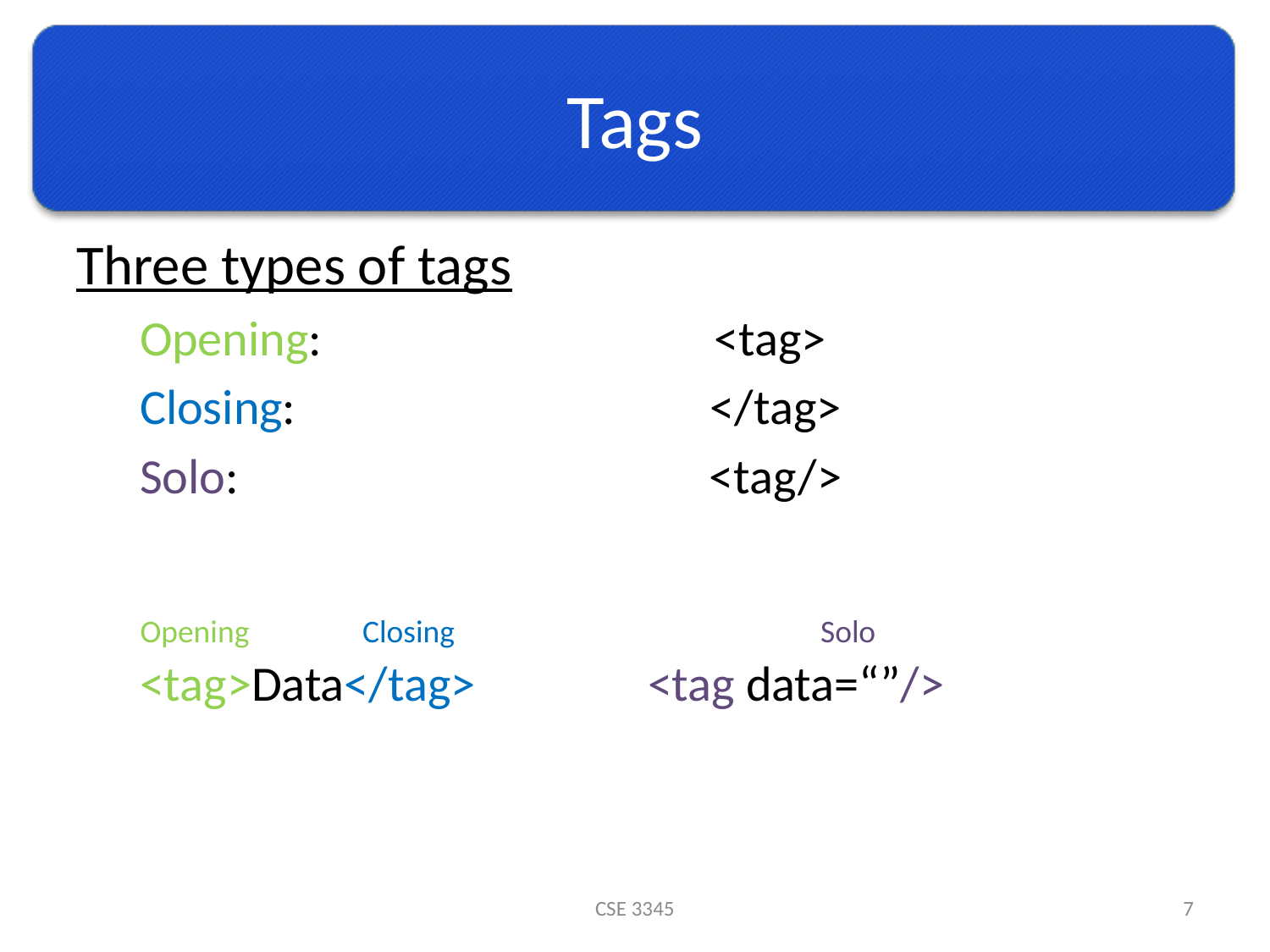

# Tags
Three types of tags
Opening:                                   <tag>
Closing:                                     </tag>
Solo:                                          <tag/>

<tag>Data</tag>		<tag data=“”/>

Opening
Closing
Solo
CSE 3345
7